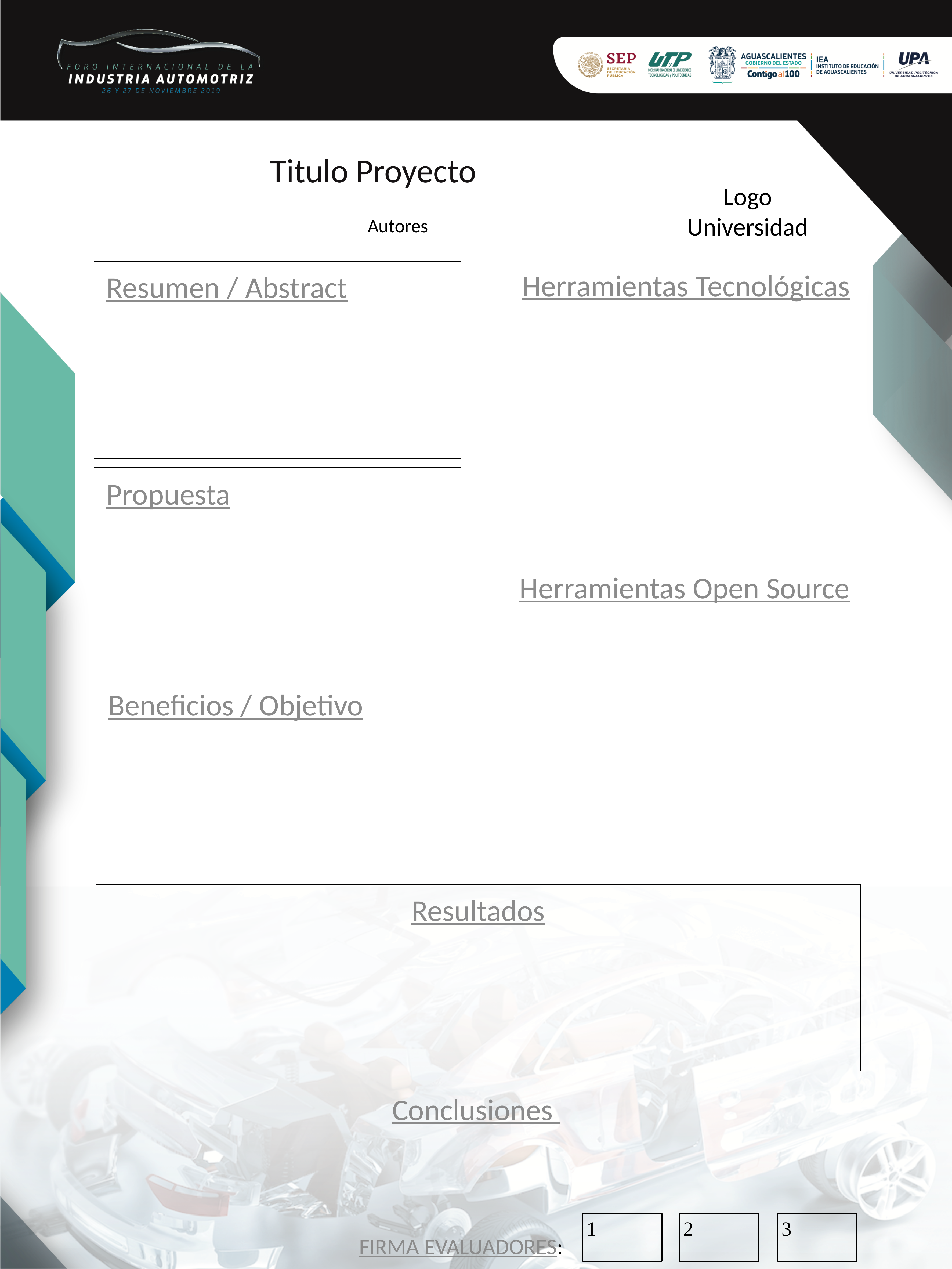

Titulo Proyecto
Logo
Universidad
Autores
Herramientas Tecnológicas

Resumen / Abstract

Propuesta

Herramientas Open Source

Beneficios / Objetivo

Resultados

Conclusiones

1
2
3
FIRMA EVALUADORES: